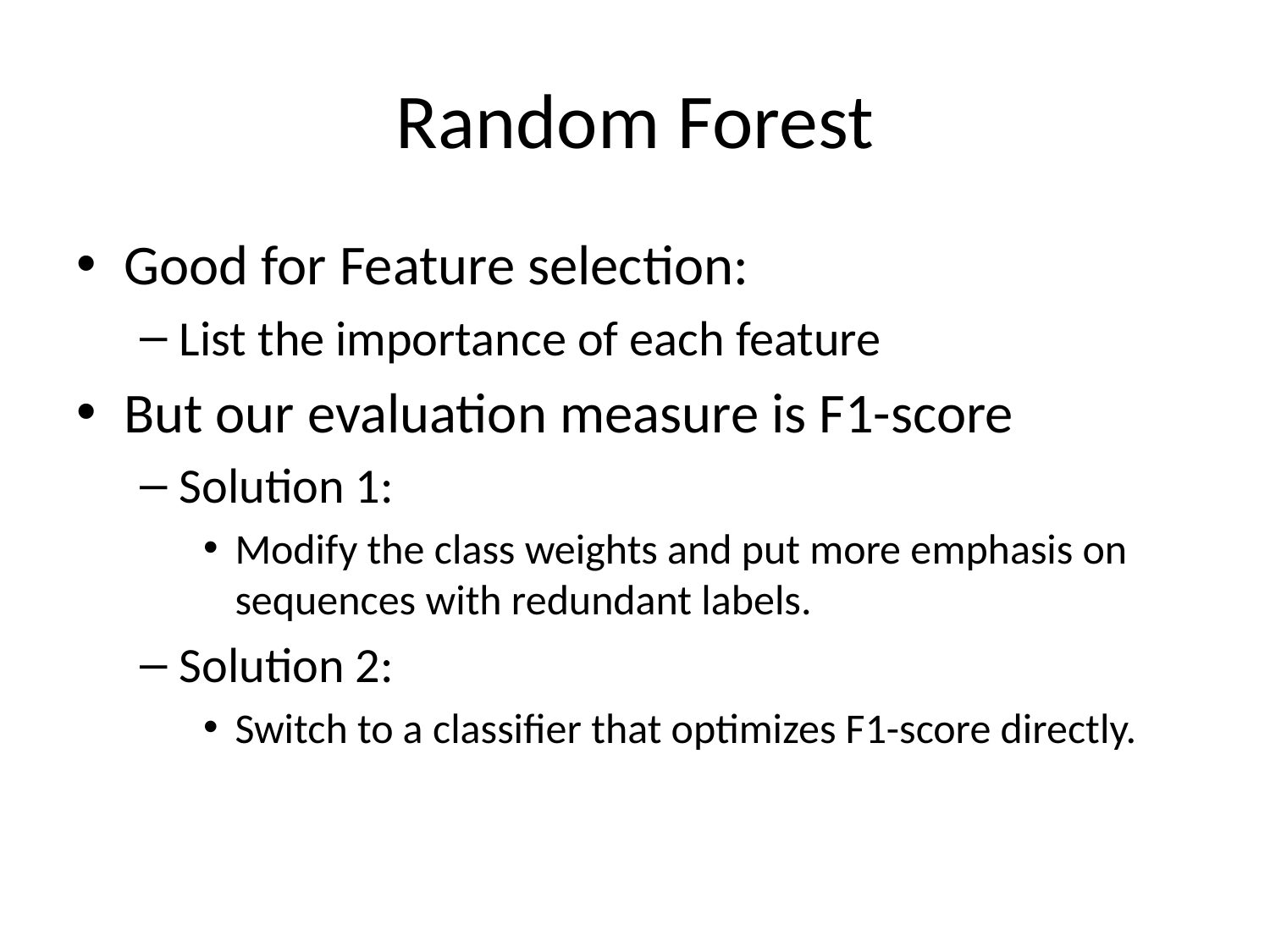

# Random Forest
Good for Feature selection:
List the importance of each feature
But our evaluation measure is F1-score
Solution 1:
Modify the class weights and put more emphasis on sequences with redundant labels.
Solution 2:
Switch to a classifier that optimizes F1-score directly.